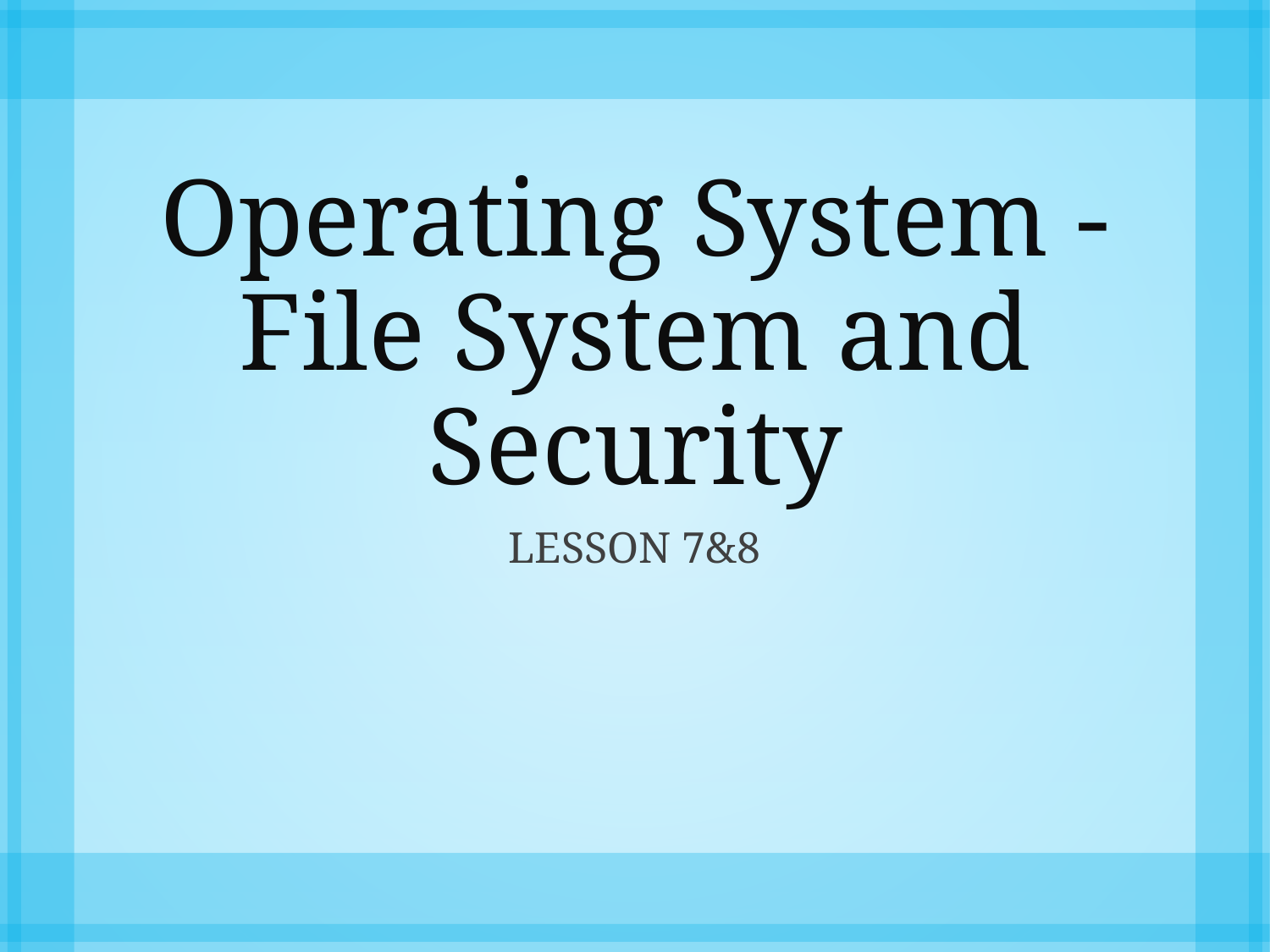

# Operating System - File System and Security
Lesson 7&8